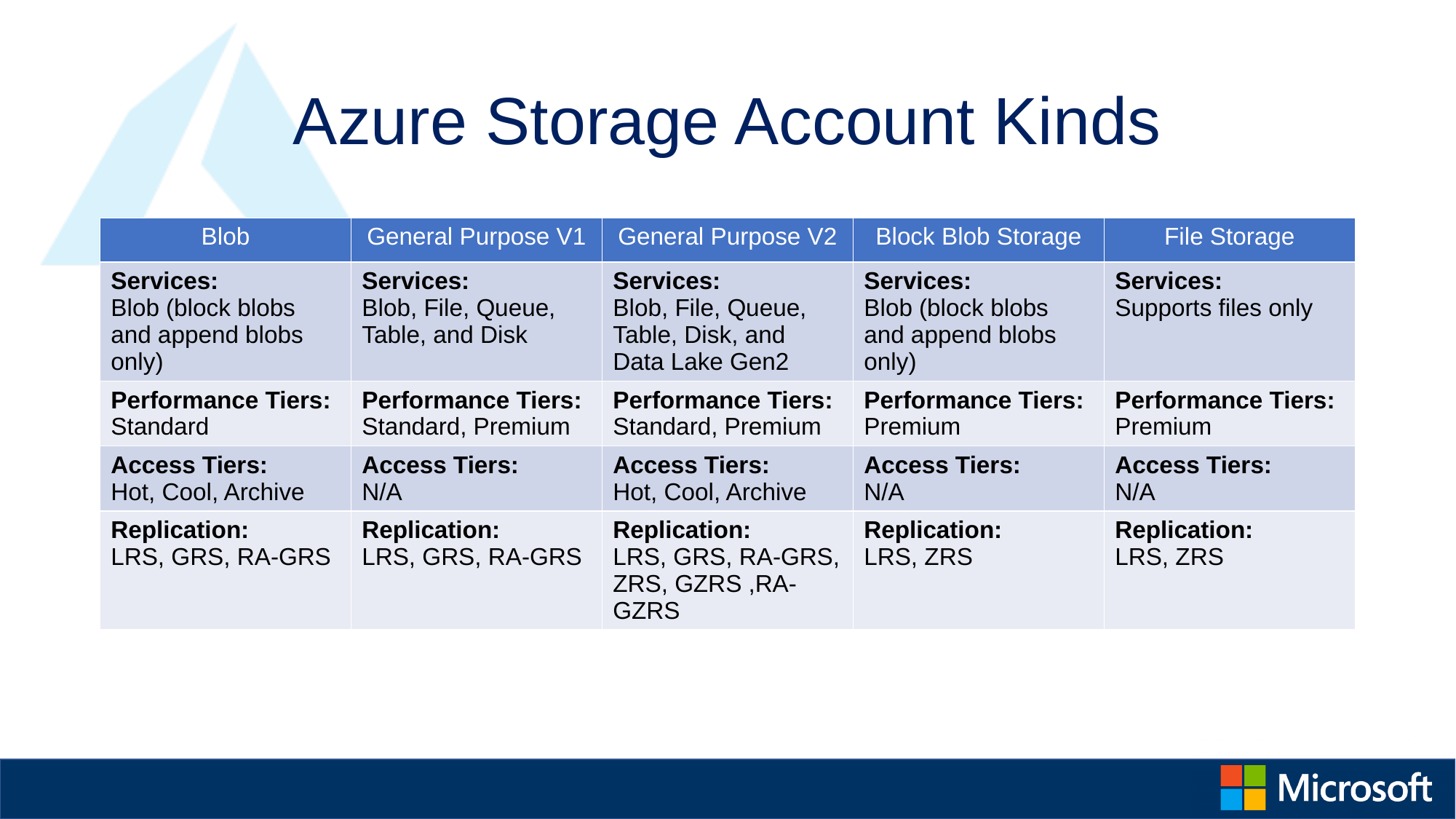

# Azure Storage Account Kinds
| Blob | General Purpose V1 | General Purpose V2 | Block Blob Storage | File Storage |
| --- | --- | --- | --- | --- |
| Services: Blob (block blobs and append blobs only) | Services: Blob, File, Queue, Table, and Disk | Services: Blob, File, Queue, Table, Disk, and Data Lake Gen2 | Services: Blob (block blobs and append blobs only) | Services: Supports files only |
| Performance Tiers: Standard | Performance Tiers: Standard, Premium | Performance Tiers: Standard, Premium | Performance Tiers: Premium | Performance Tiers: Premium |
| Access Tiers: Hot, Cool, Archive | Access Tiers: N/A | Access Tiers: Hot, Cool, Archive | Access Tiers: N/A | Access Tiers: N/A |
| Replication: LRS, GRS, RA-GRS | Replication: LRS, GRS, RA-GRS | Replication: LRS, GRS, RA-GRS, ZRS, GZRS ,RA-GZRS | Replication: LRS, ZRS | Replication: LRS, ZRS |